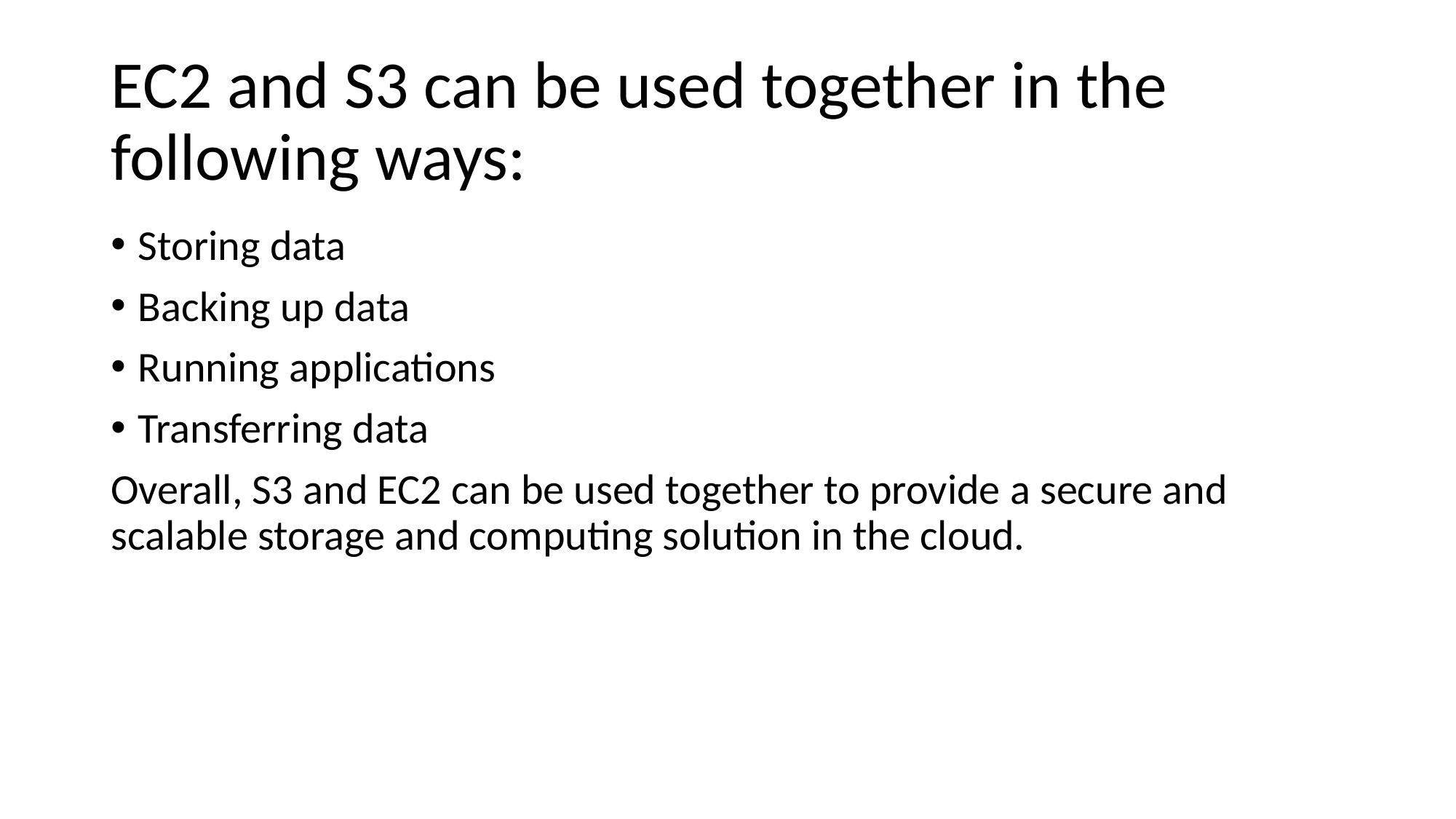

# EC2 and S3 can be used together in the following ways:
Storing data
Backing up data
Running applications
Transferring data
Overall, S3 and EC2 can be used together to provide a secure and scalable storage and computing solution in the cloud.